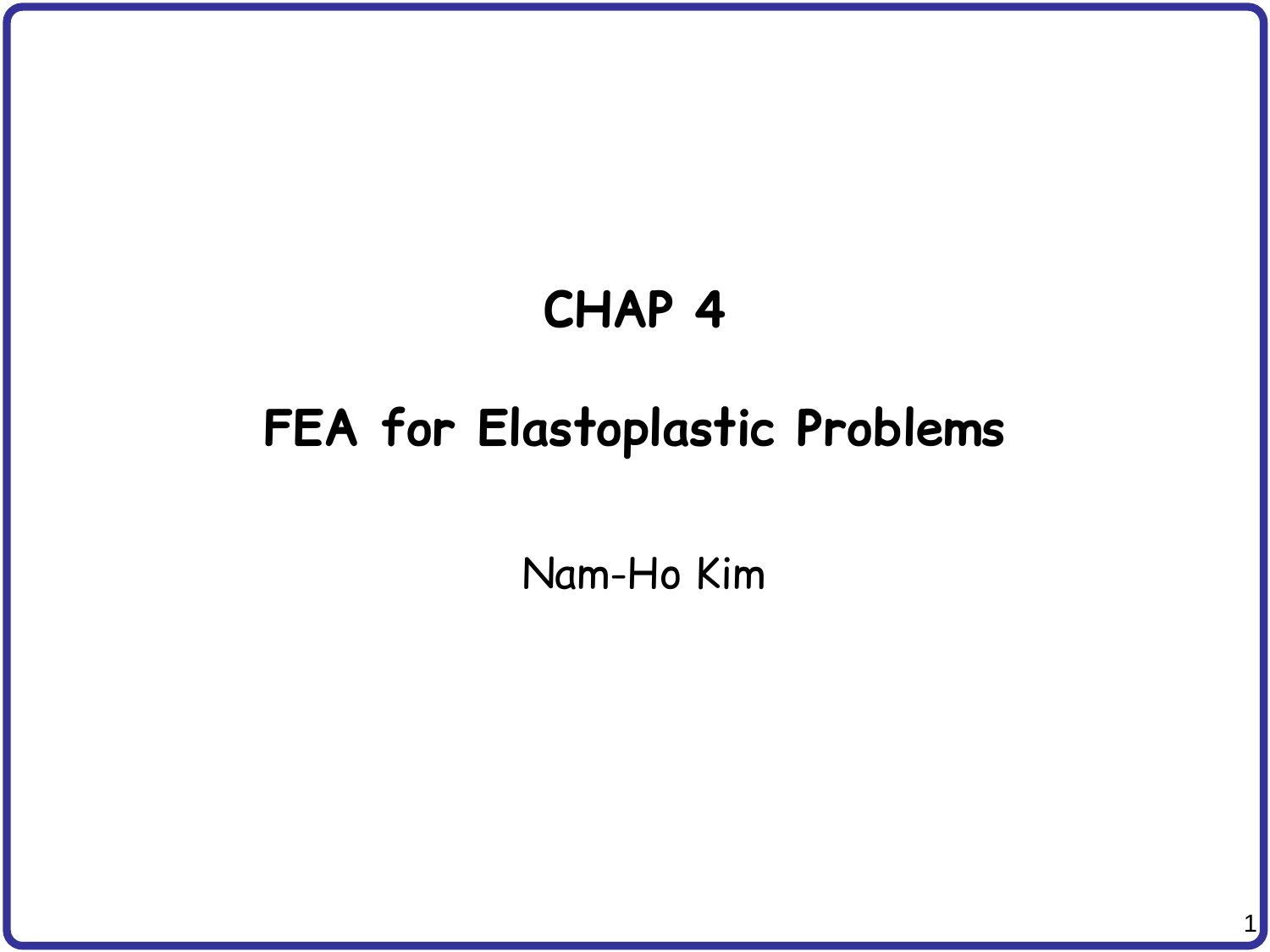

# CHAP 4 FEA for Elastoplastic Problems
Nam-Ho Kim